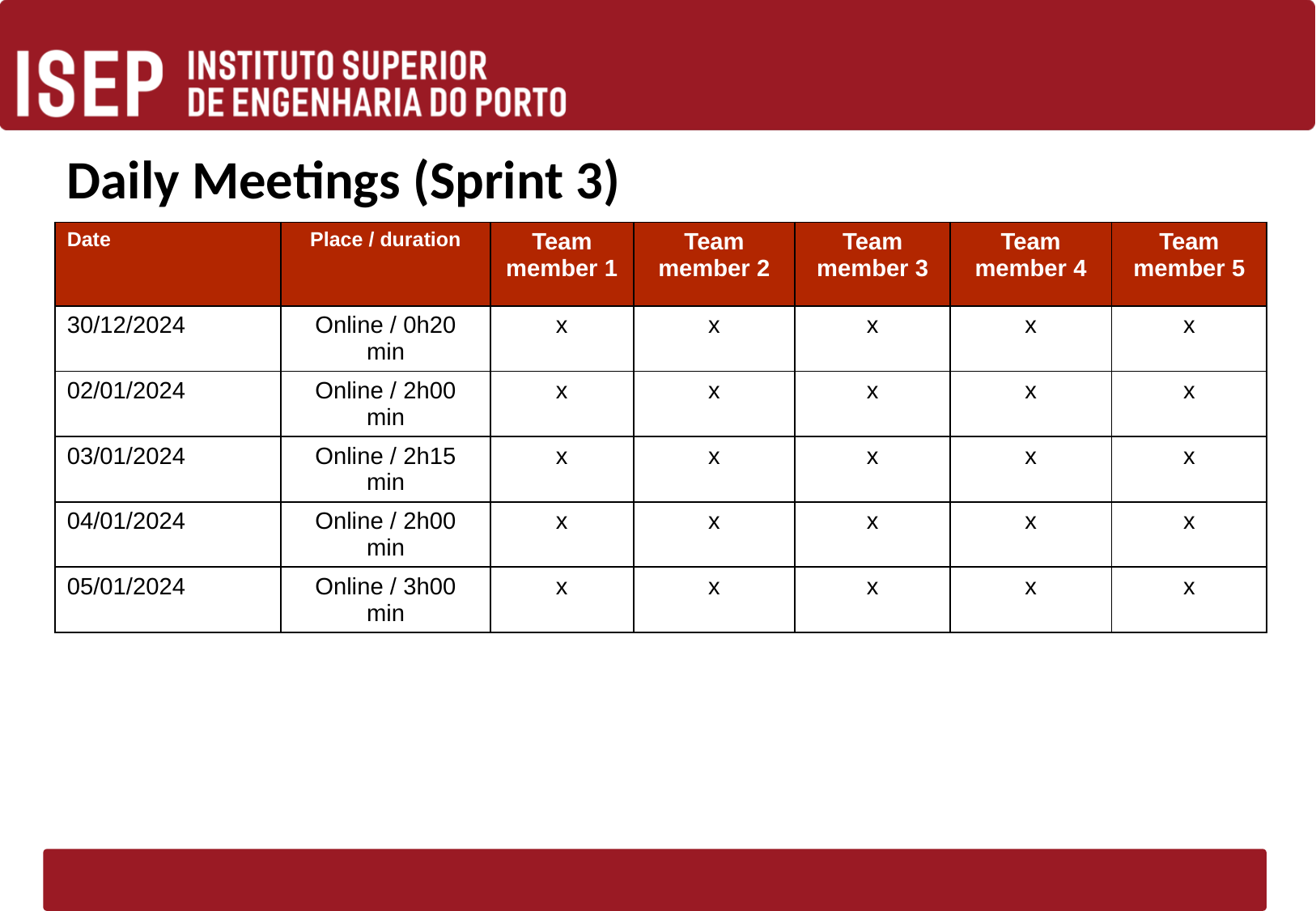

# Daily Meetings (Sprint 3)

| Date | Place / duration | Team member 1 | Team member 2 | Team member 3 | Team member 4 | Team member 5 |
| --- | --- | --- | --- | --- | --- | --- |
| 30/12/2024 | Online / 0h20 min | x | x | x | x | x |
| 02/01/2024 | Online / 2h00 min | x | x | x | x | x |
| 03/01/2024 | Online / 2h15 min | x | x | x | x | x |
| 04/01/2024 | Online / 2h00 min | x | x | x | x | x |
| 05/01/2024 | Online / 3h00 min | x | x | x | x | x |